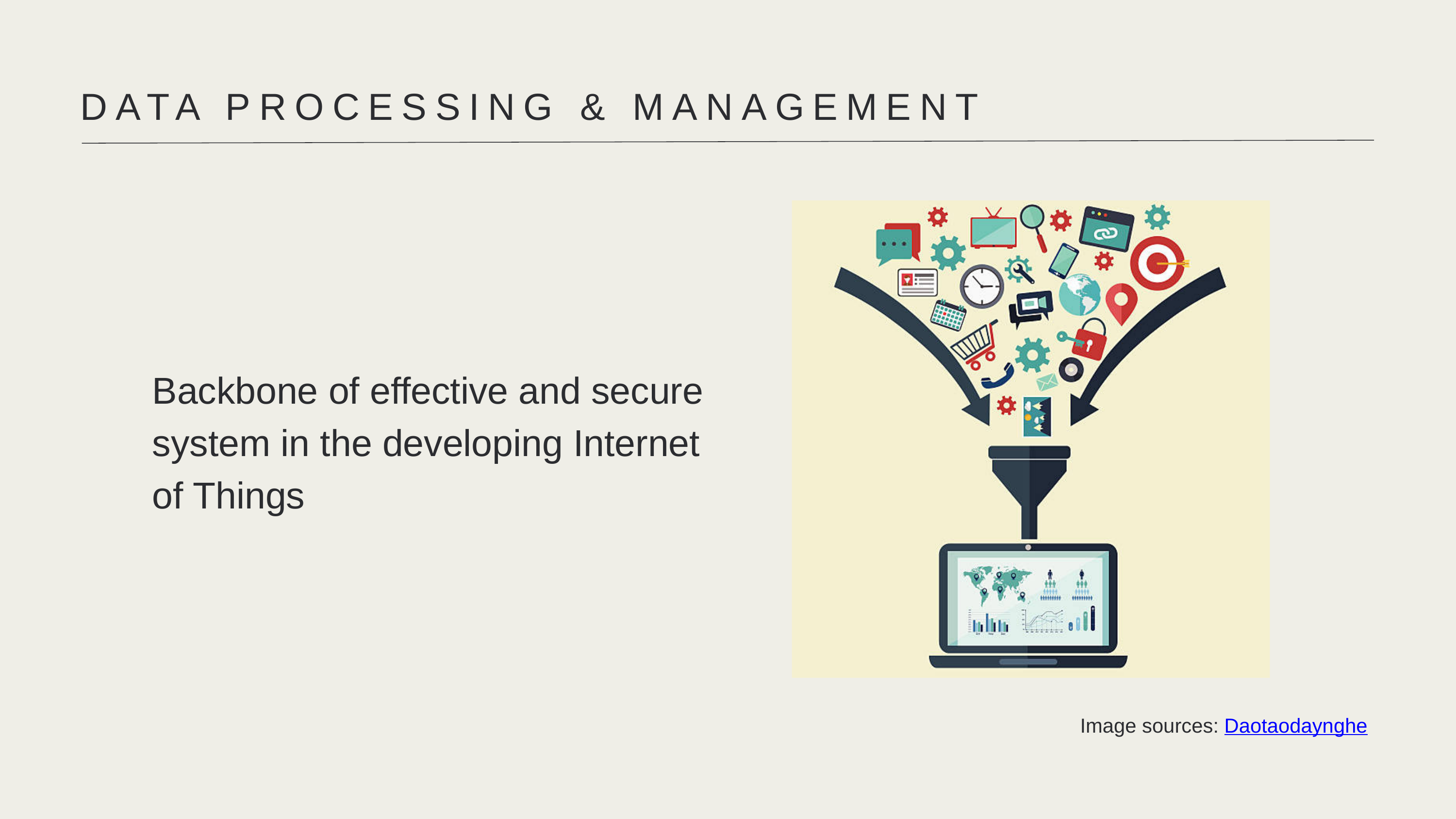

DATA PROCESSING & MANAGEMENT

Backbone of effective and secure system in the developing Internet of Things
Image sources: Daotaodaynghe